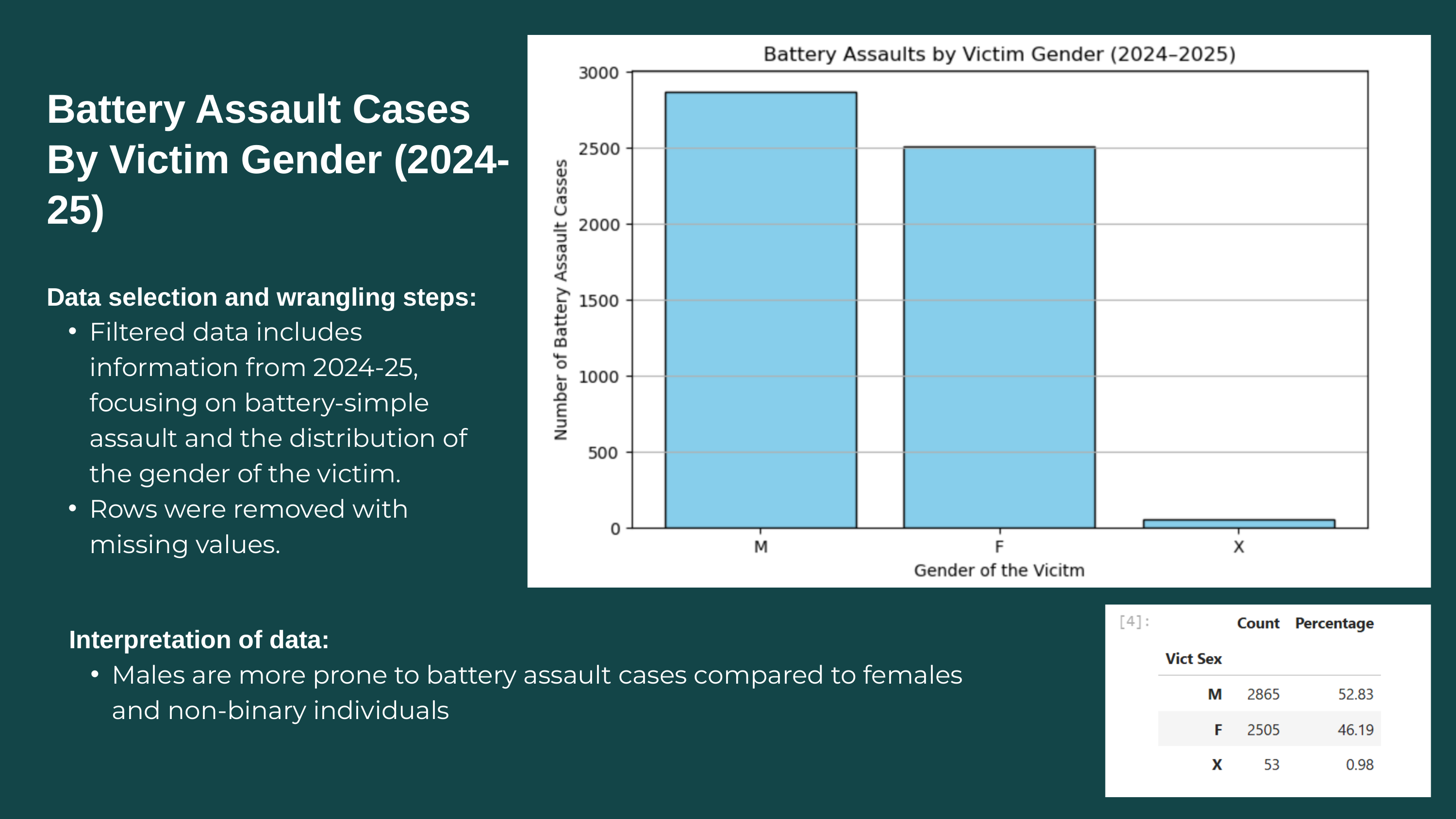

Battery Assault Cases By Victim Gender (2024-25)
Data selection and wrangling steps:
Filtered data includes information from 2024-25, focusing on battery-simple assault and the distribution of the gender of the victim.
Rows were removed with missing values.

Interpretation of data:
Males are more prone to battery assault cases compared to females and non-binary individuals